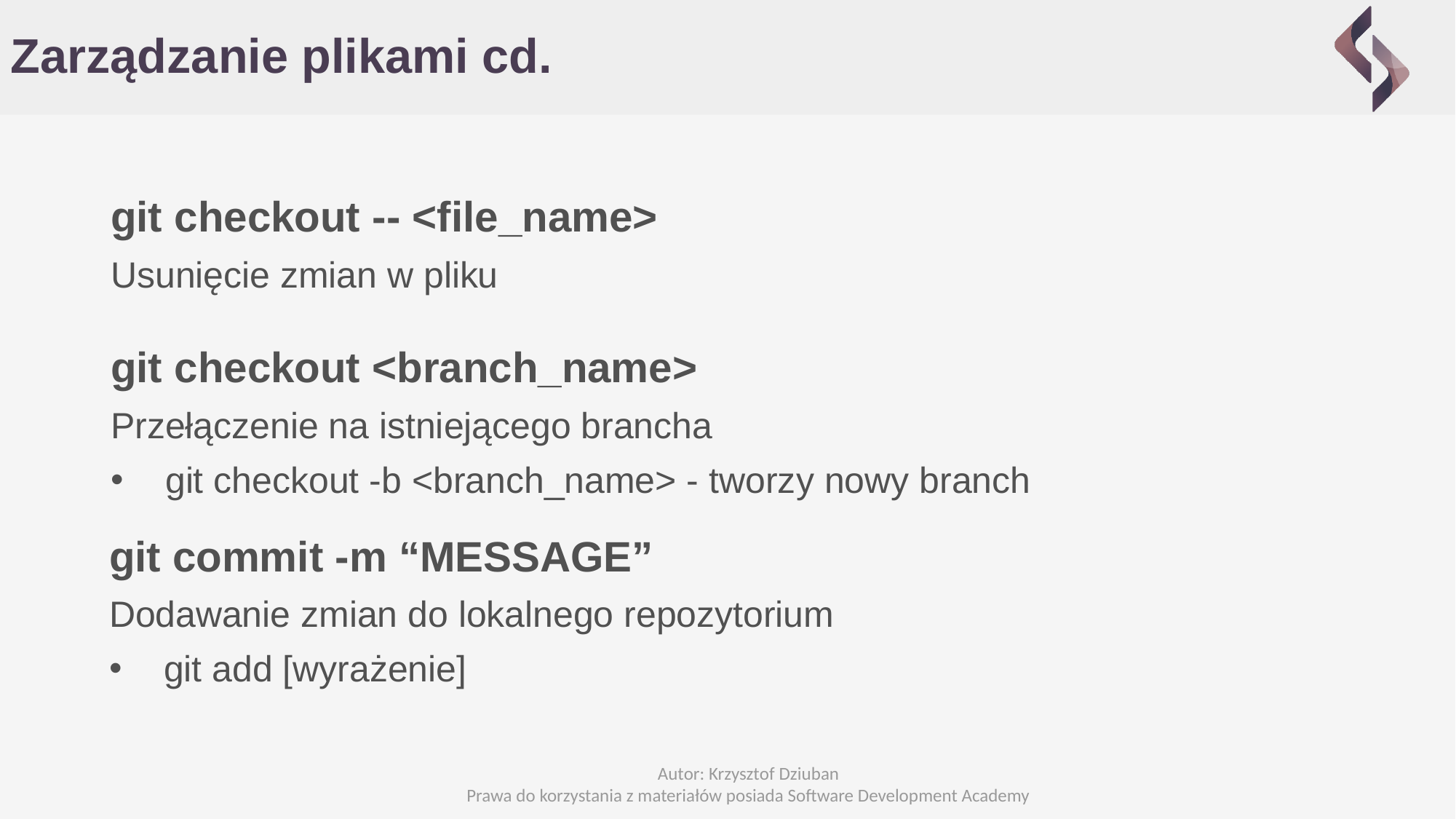

Zarządzanie plikami cd.
git checkout -- <file_name>
Usunięcie zmian w pliku
git checkout <branch_name>
Przełączenie na istniejącego brancha
git checkout -b <branch_name> - tworzy nowy branch
git commit -m “MESSAGE”
Dodawanie zmian do lokalnego repozytorium
git add [wyrażenie]
Autor: Krzysztof Dziuban
Prawa do korzystania z materiałów posiada Software Development Academy